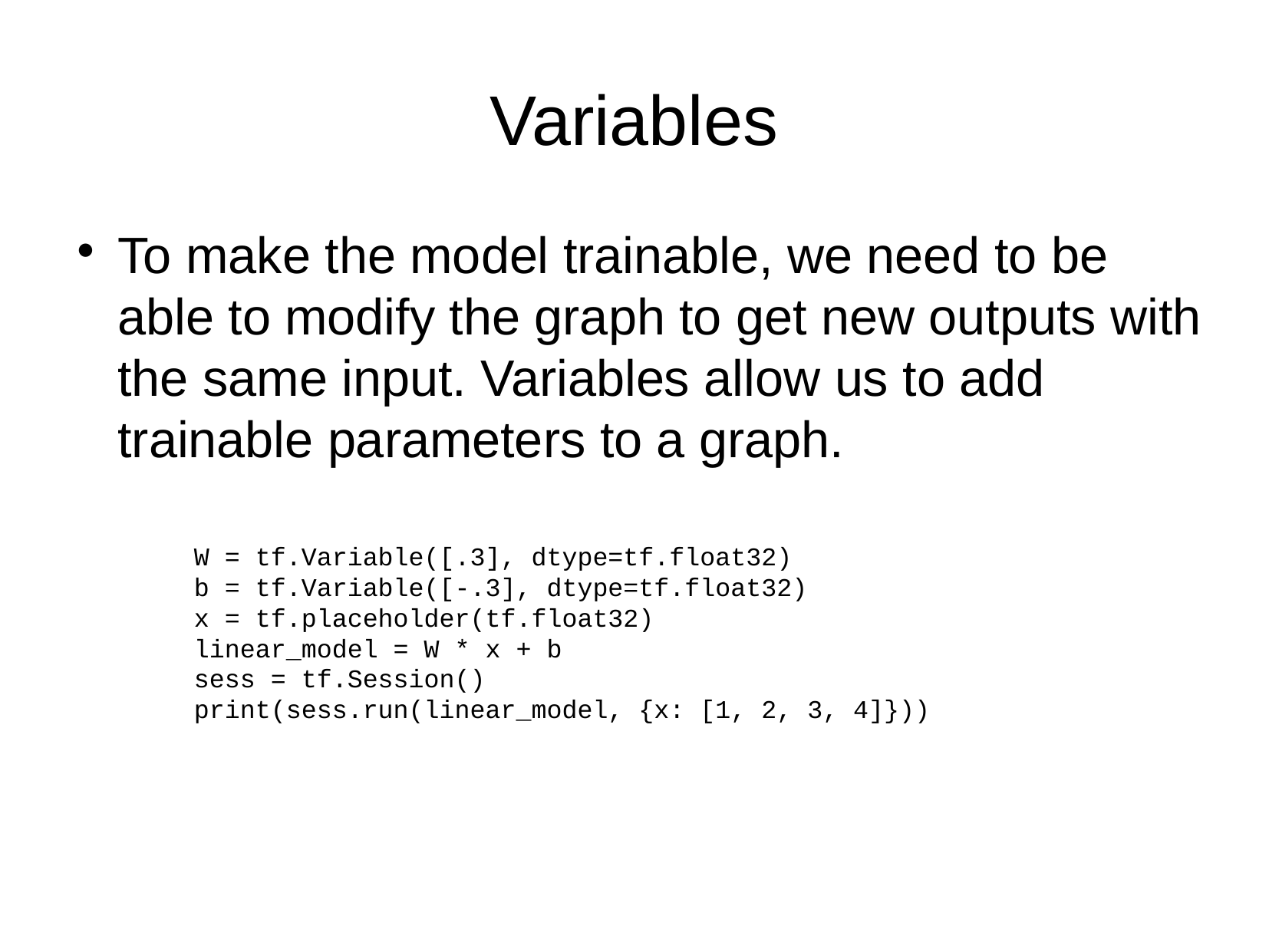

Variables
To make the model trainable, we need to be able to modify the graph to get new outputs with the same input. Variables allow us to add trainable parameters to a graph.

W = tf.Variable([.3], dtype=tf.float32)
b = tf.Variable([-.3], dtype=tf.float32)
x = tf.placeholder(tf.float32)
linear_model = W * x + b
sess = tf.Session()
print(sess.run(linear_model, {x: [1, 2, 3, 4]}))